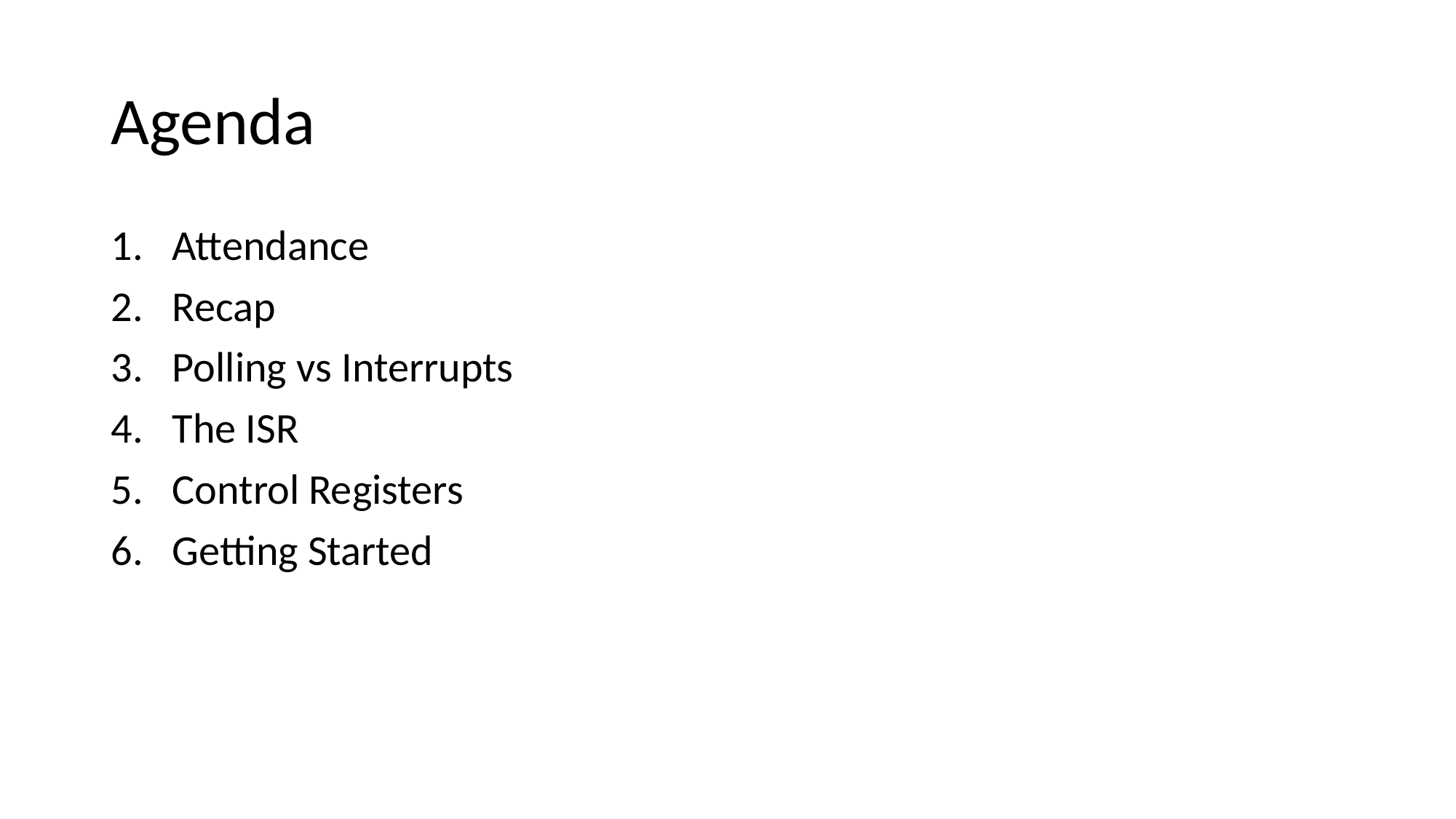

# Agenda
Attendance
Recap
Polling vs Interrupts
The ISR
Control Registers
Getting Started